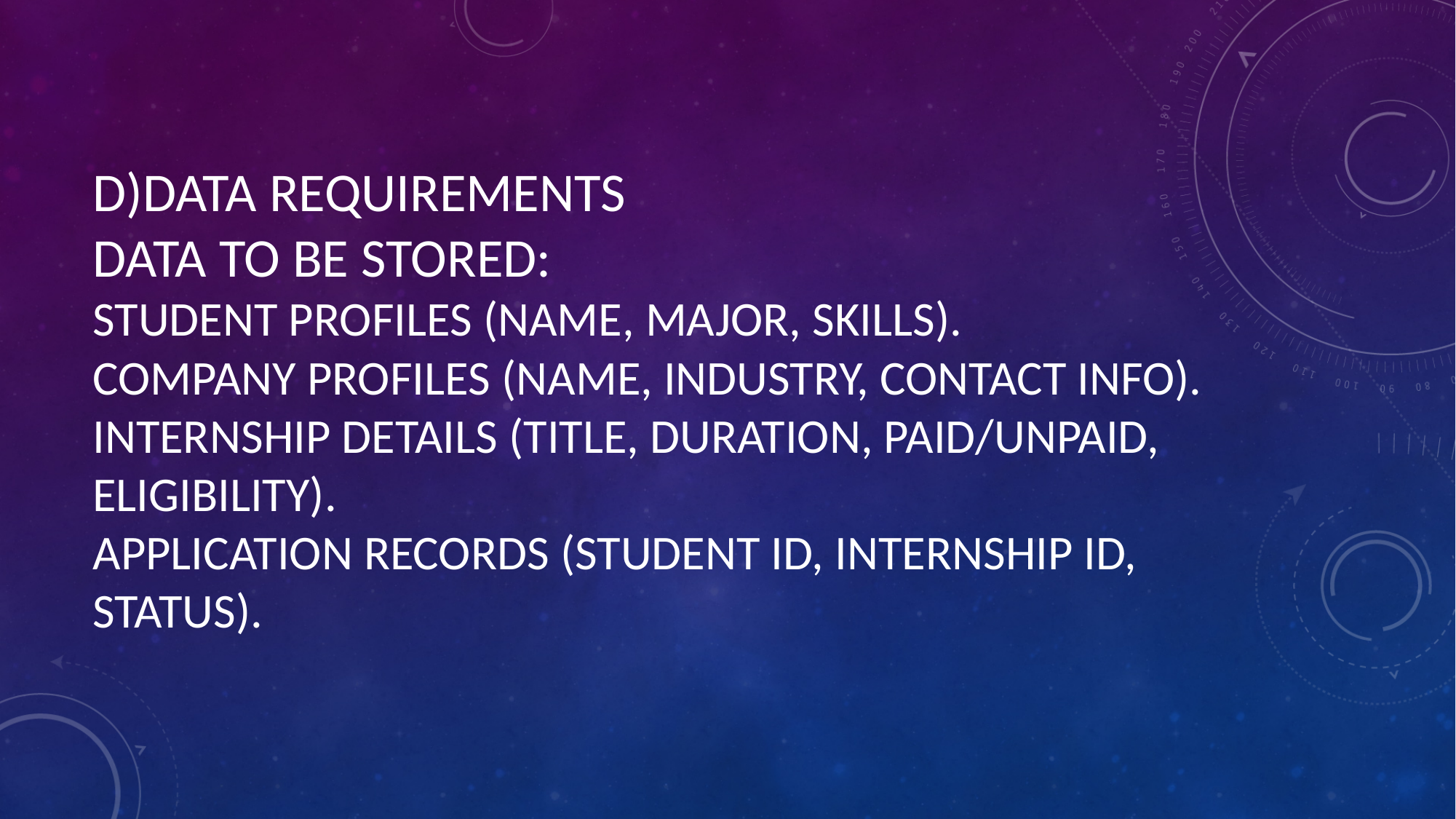

# d)Data Requirements Data to be Stored: Student profiles (name, major, skills). Company profiles (name, industry, contact info). Internship details (title, duration, paid/unpaid, eligibility). Application records (student ID, internship ID, status).